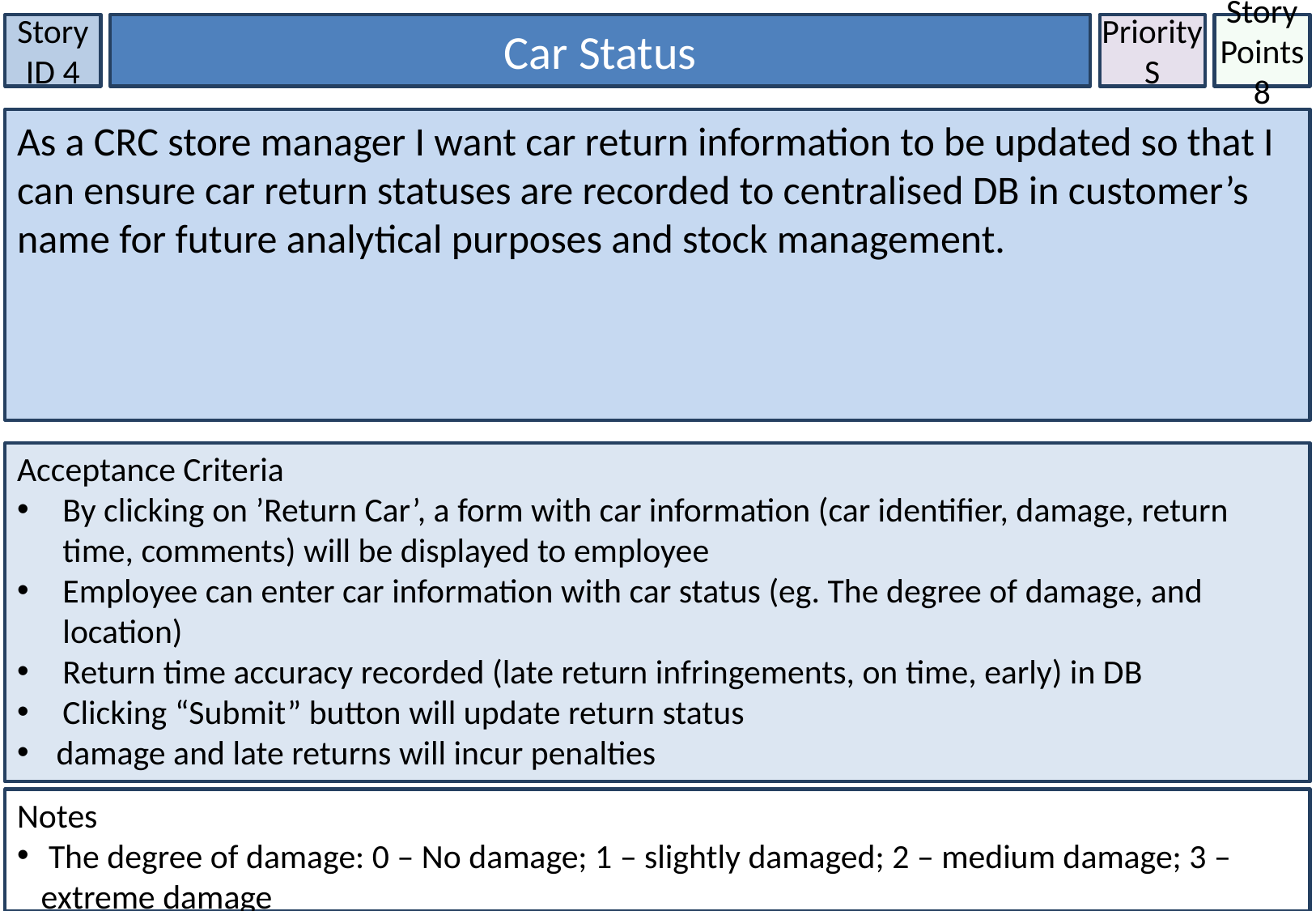

Story ID 4
Car Status
Priority
S
Story Points
8
As a CRC store manager I want car return information to be updated so that I can ensure car return statuses are recorded to centralised DB in customer’s name for future analytical purposes and stock management.
Acceptance Criteria
By clicking on ’Return Car’, a form with car information (car identifier, damage, return time, comments) will be displayed to employee
Employee can enter car information with car status (eg. The degree of damage, and location)
Return time accuracy recorded (late return infringements, on time, early) in DB
Clicking “Submit” button will update return status
  damage and late returns will incur penalties
Notes
 The degree of damage: 0 – No damage; 1 – slightly damaged; 2 – medium damage; 3 – extreme damage